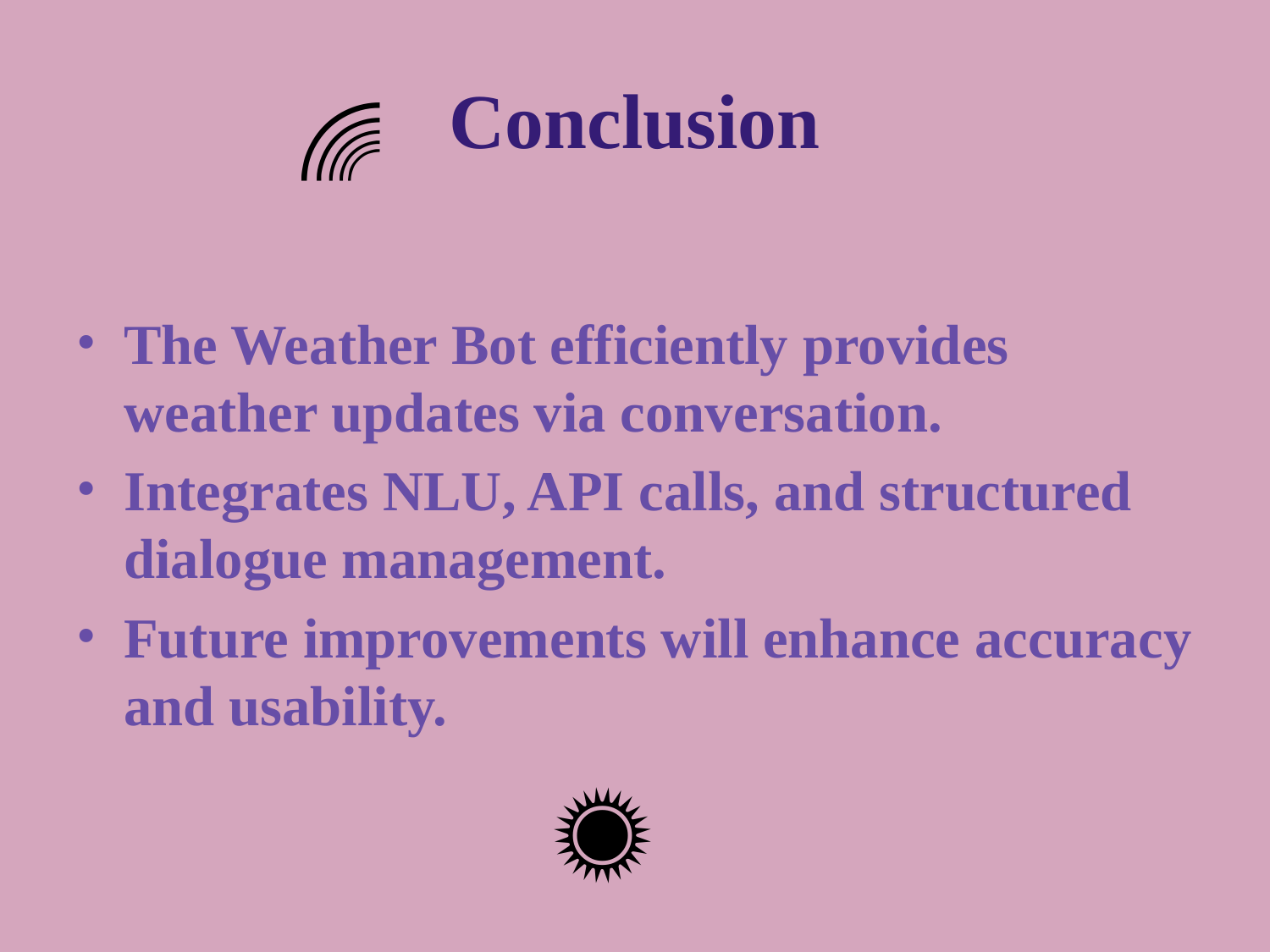

# Conclusion
🌈

The Weather Bot efficiently provides weather updates via conversation.
Integrates NLU, API calls, and structured dialogue management.
Future improvements will enhance accuracy and usability.
☀️